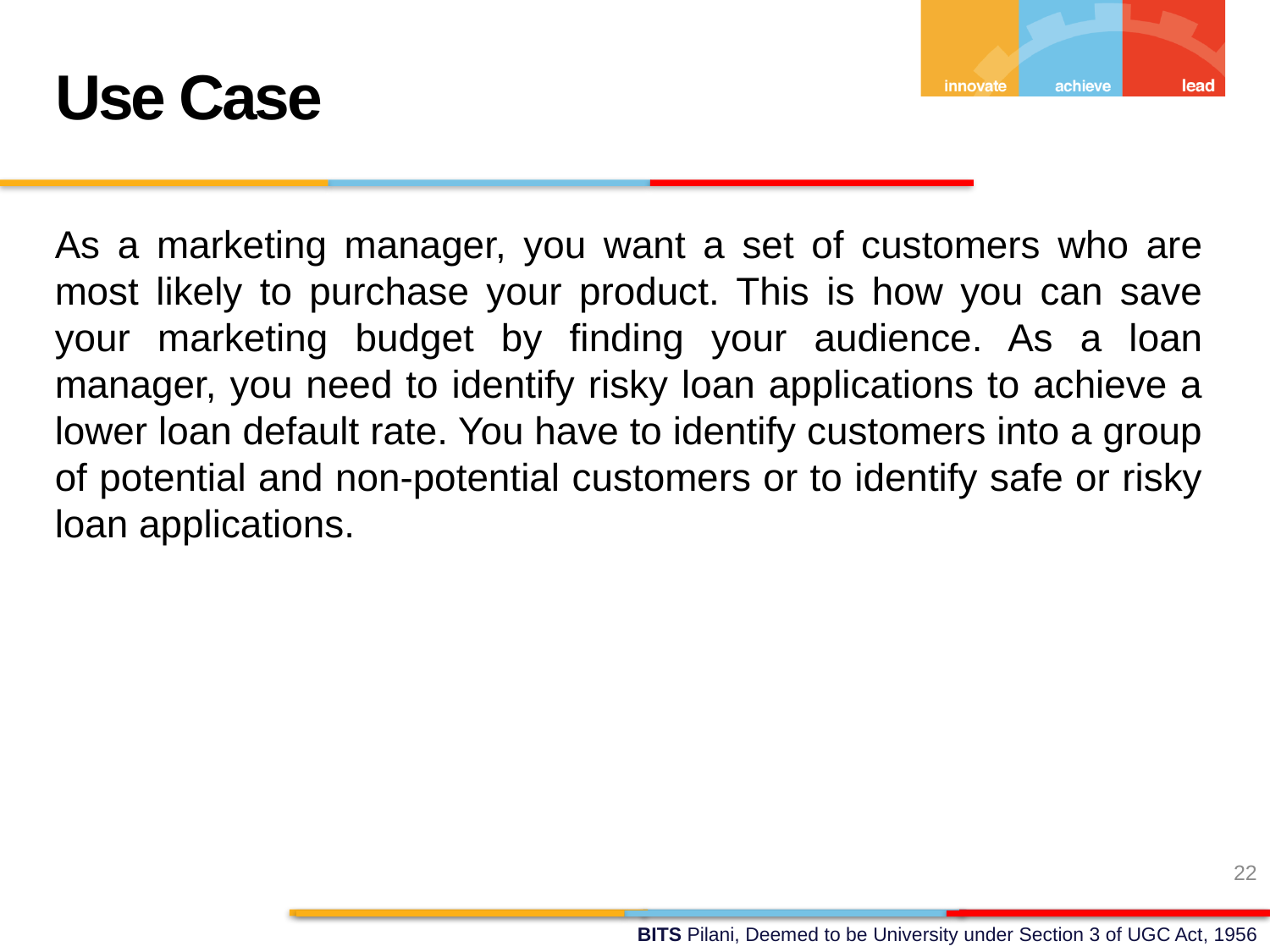

Use Case
As a marketing manager, you want a set of customers who are most likely to purchase your product. This is how you can save your marketing budget by finding your audience. As a loan manager, you need to identify risky loan applications to achieve a lower loan default rate. You have to identify customers into a group of potential and non-potential customers or to identify safe or risky loan applications.
22